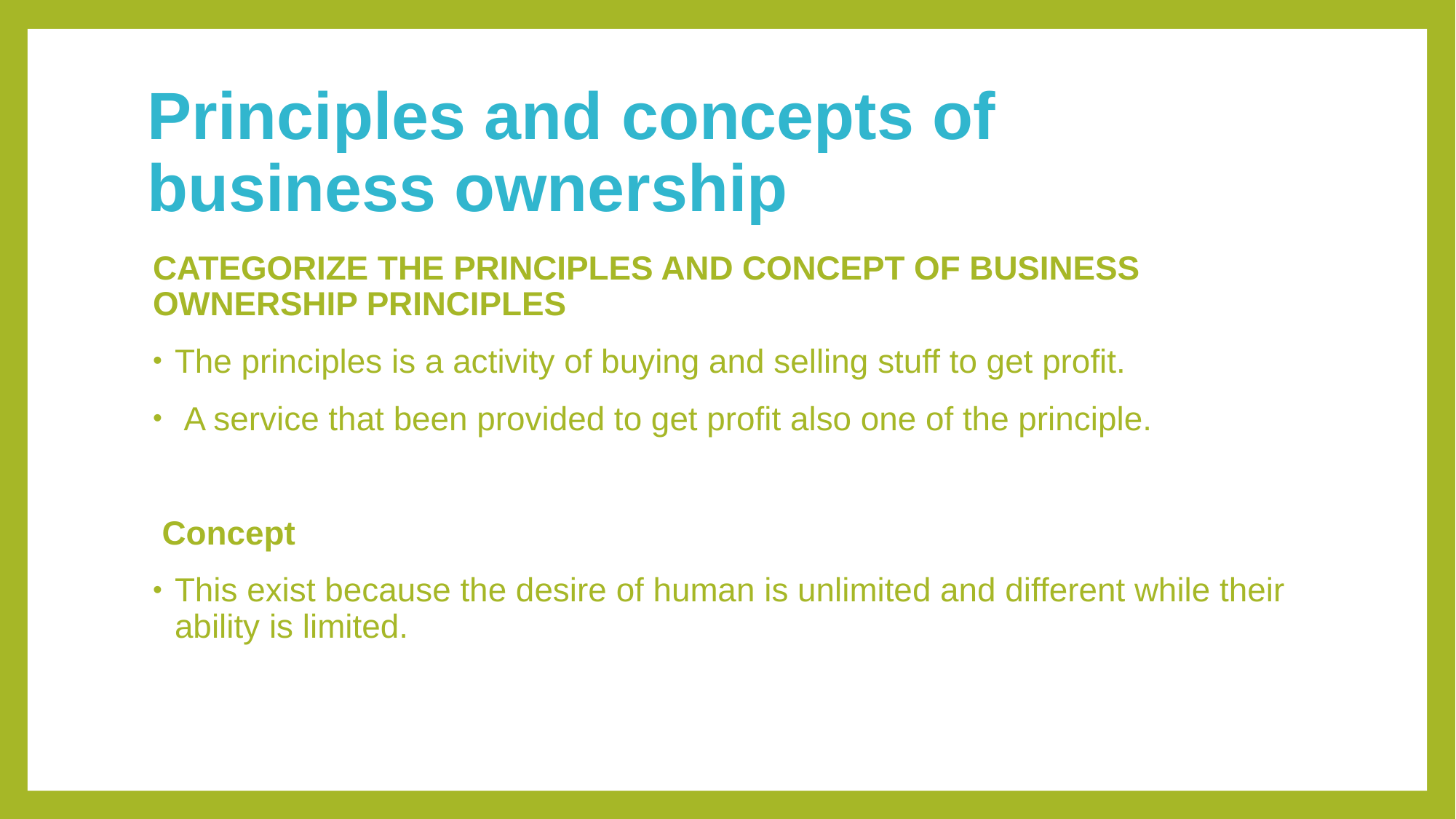

# Principles and concepts of business ownership
CATEGORIZE THE PRINCIPLES AND CONCEPT OF BUSINESS OWNERSHIP PRINCIPLES
The principles is a activity of buying and selling stuff to get profit.
 A service that been provided to get profit also one of the principle.

 Concept
This exist because the desire of human is unlimited and different while their ability is limited.